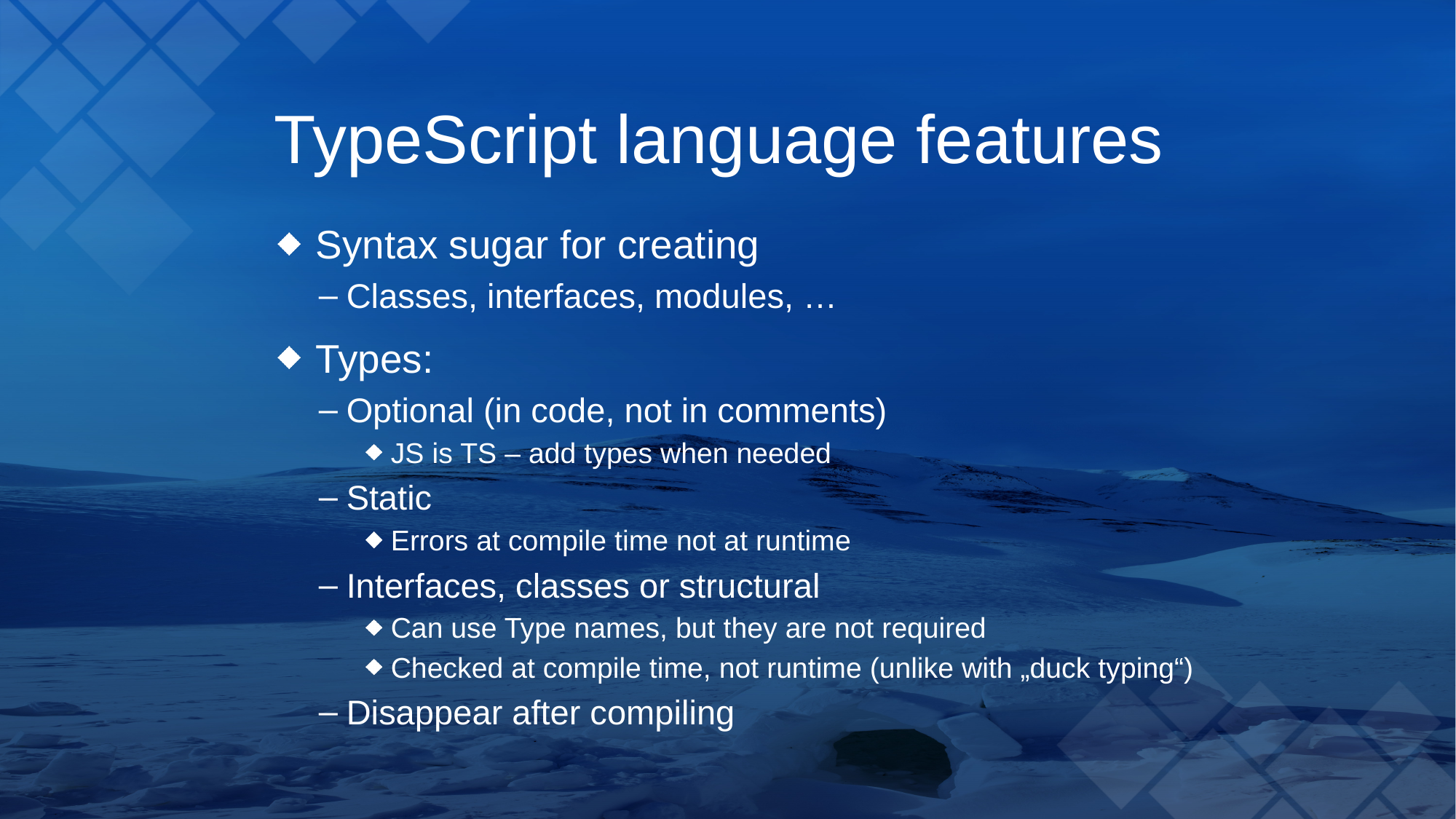

# TypeScript language features
Syntax sugar for creating
Classes, interfaces, modules, …
Types:
Optional (in code, not in comments)
JS is TS – add types when needed
Static
Errors at compile time not at runtime
Interfaces, classes or structural
Can use Type names, but they are not required
Checked at compile time, not runtime (unlike with „duck typing“)
Disappear after compiling